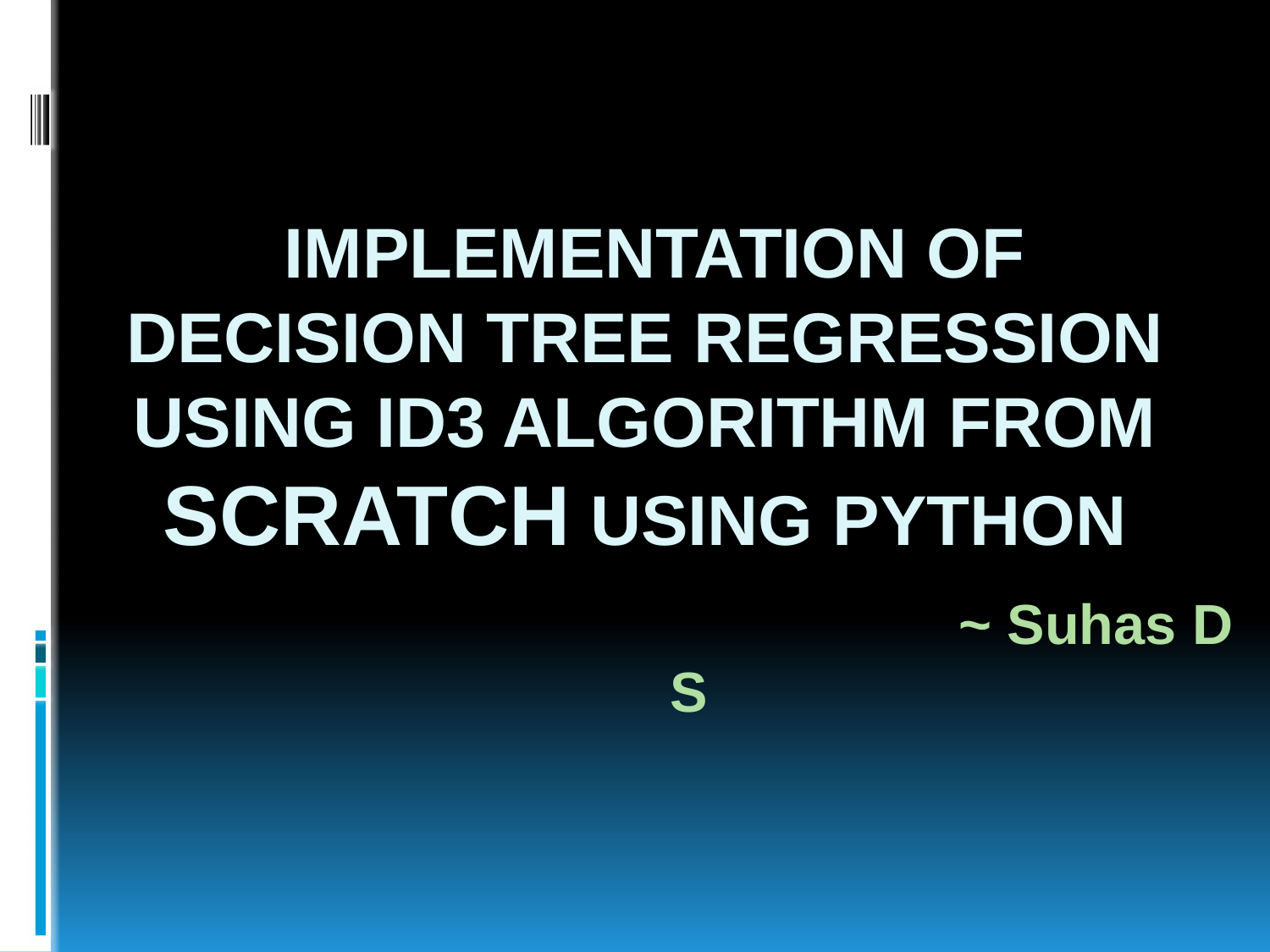

# Implementation of  Decision Tree Regression using ID3 algorithm from scratch using Python
                                                    ~ Suhas D S